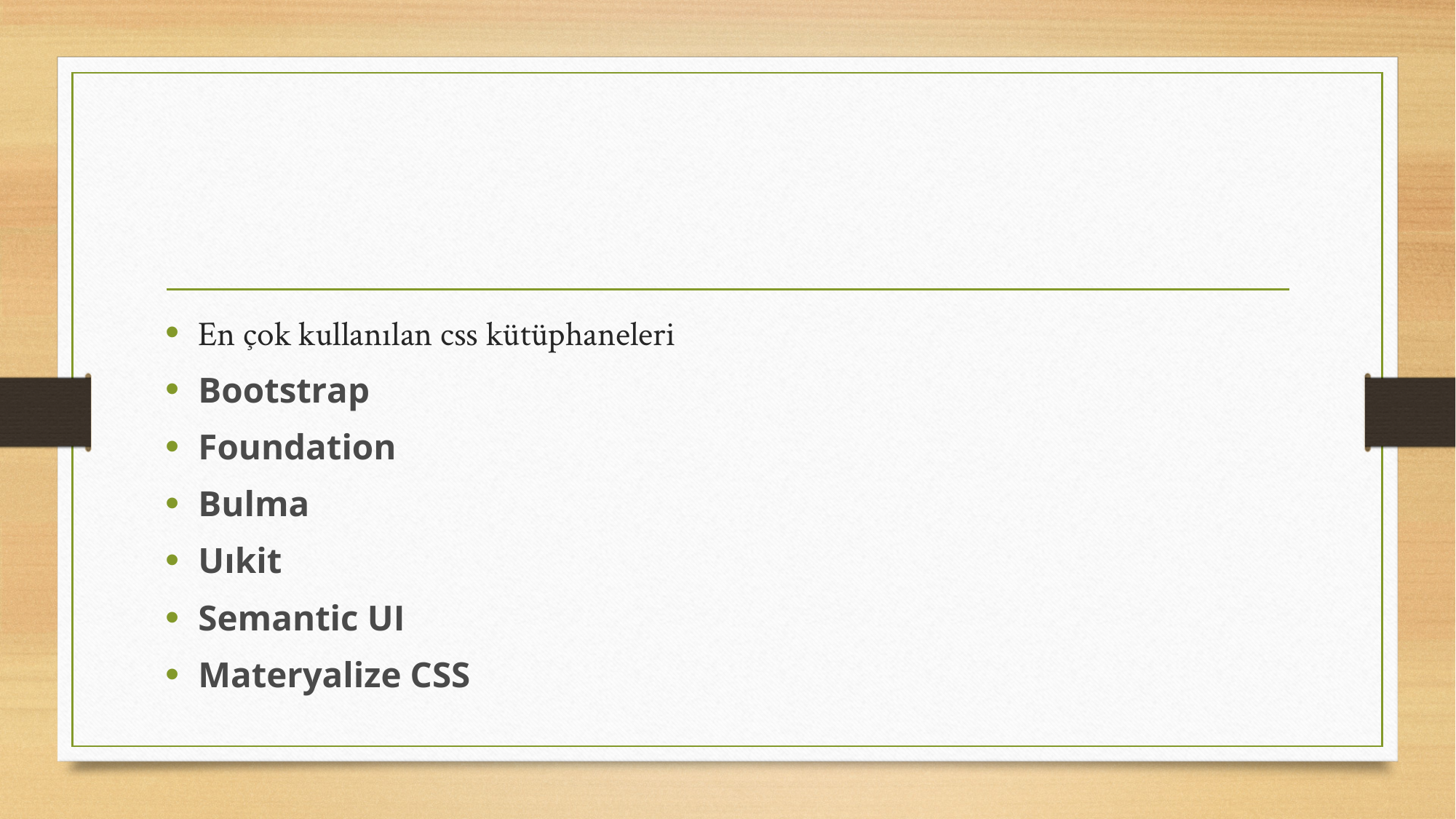

#
En çok kullanılan css kütüphaneleri
Bootstrap
Foundation
Bulma
Uıkit
Semantic UI
Materyalize CSS